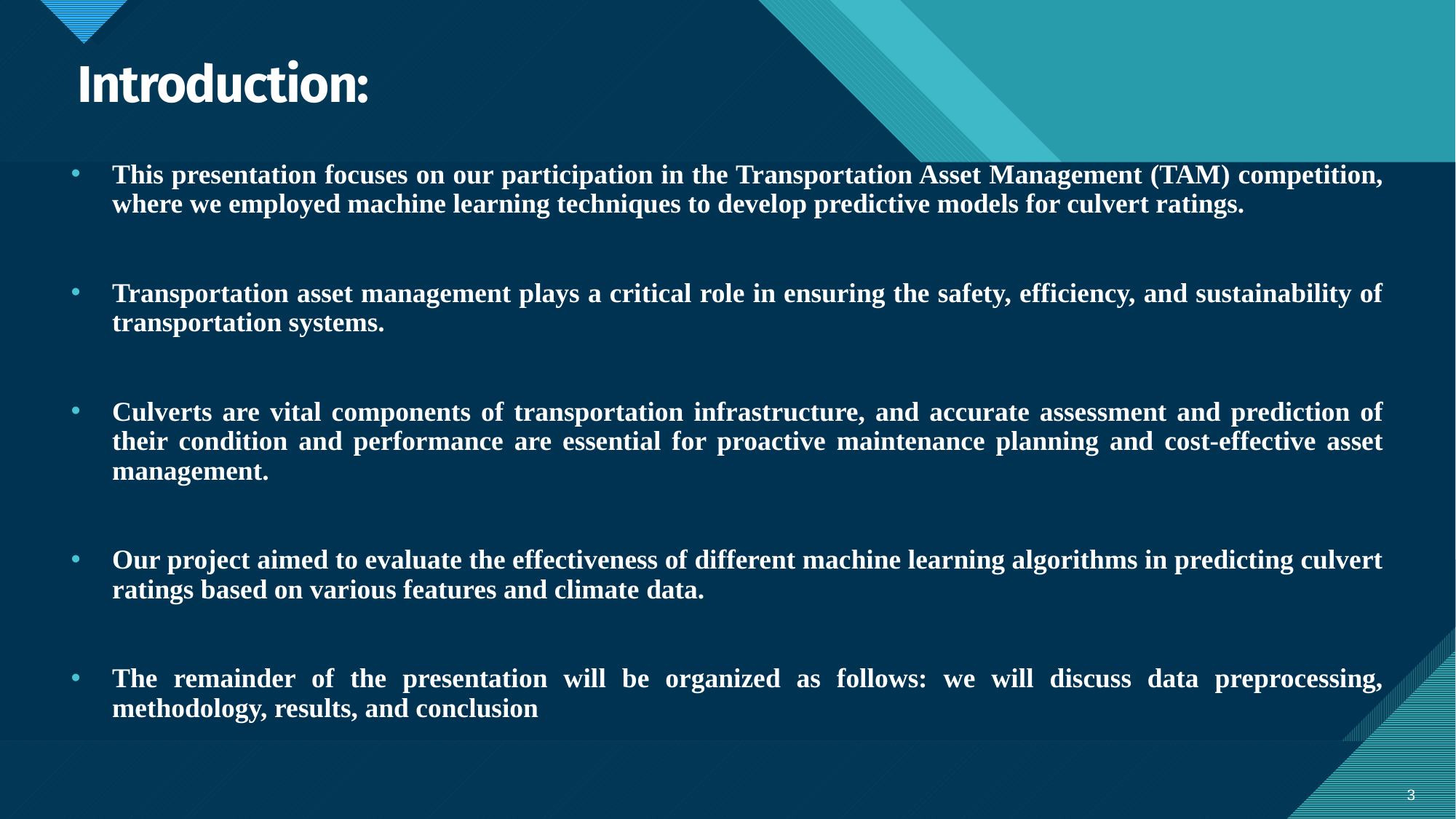

# Introduction:
This presentation focuses on our participation in the Transportation Asset Management (TAM) competition, where we employed machine learning techniques to develop predictive models for culvert ratings.

Transportation asset management plays a critical role in ensuring the safety, efficiency, and sustainability of transportation systems.

Culverts are vital components of transportation infrastructure, and accurate assessment and prediction of their condition and performance are essential for proactive maintenance planning and cost-effective asset management.

Our project aimed to evaluate the effectiveness of different machine learning algorithms in predicting culvert ratings based on various features and climate data.

The remainder of the presentation will be organized as follows: we will discuss data preprocessing, methodology, results, and conclusion

3